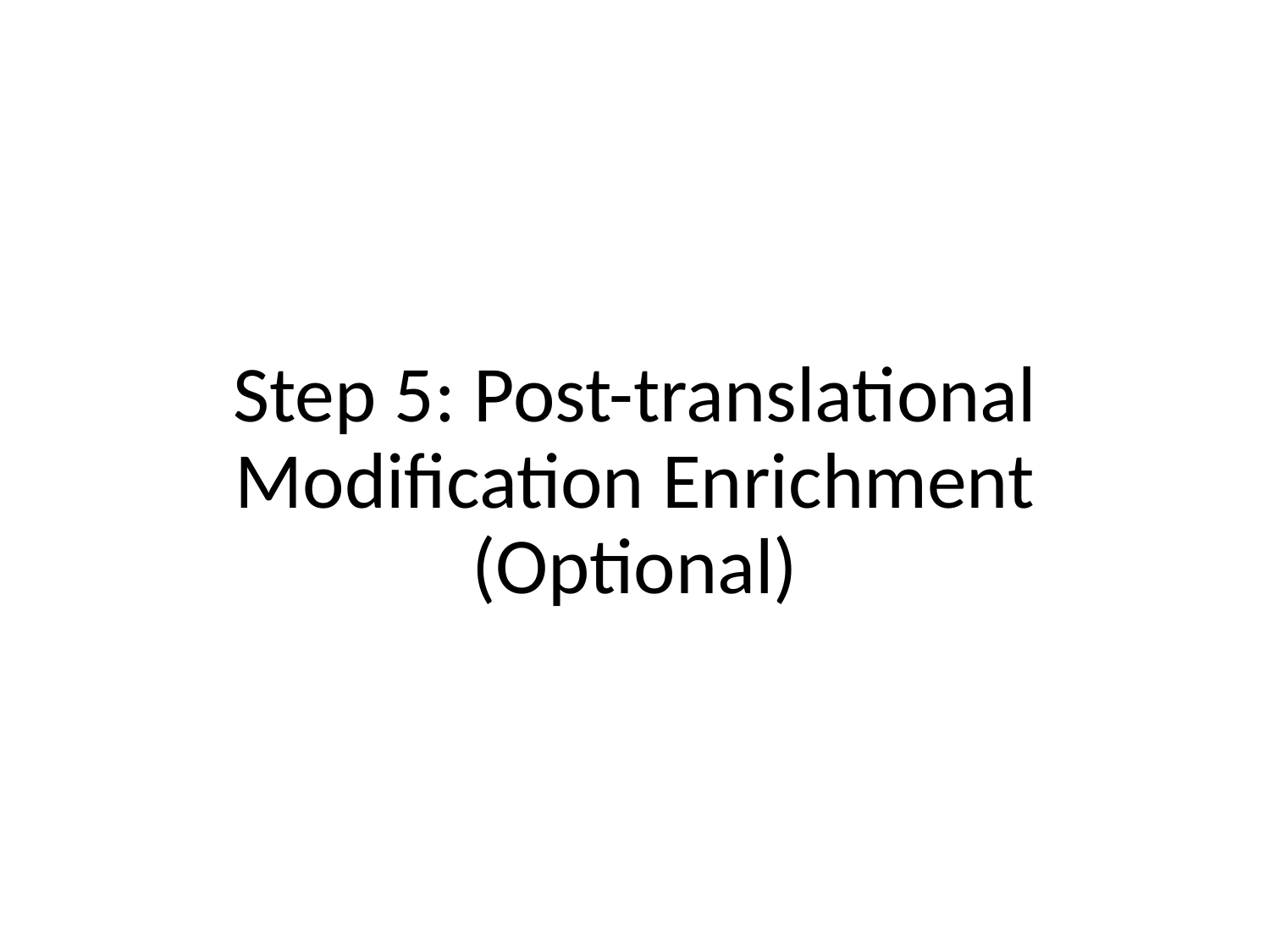

# Step 5: Post-translational Modification Enrichment (Optional)